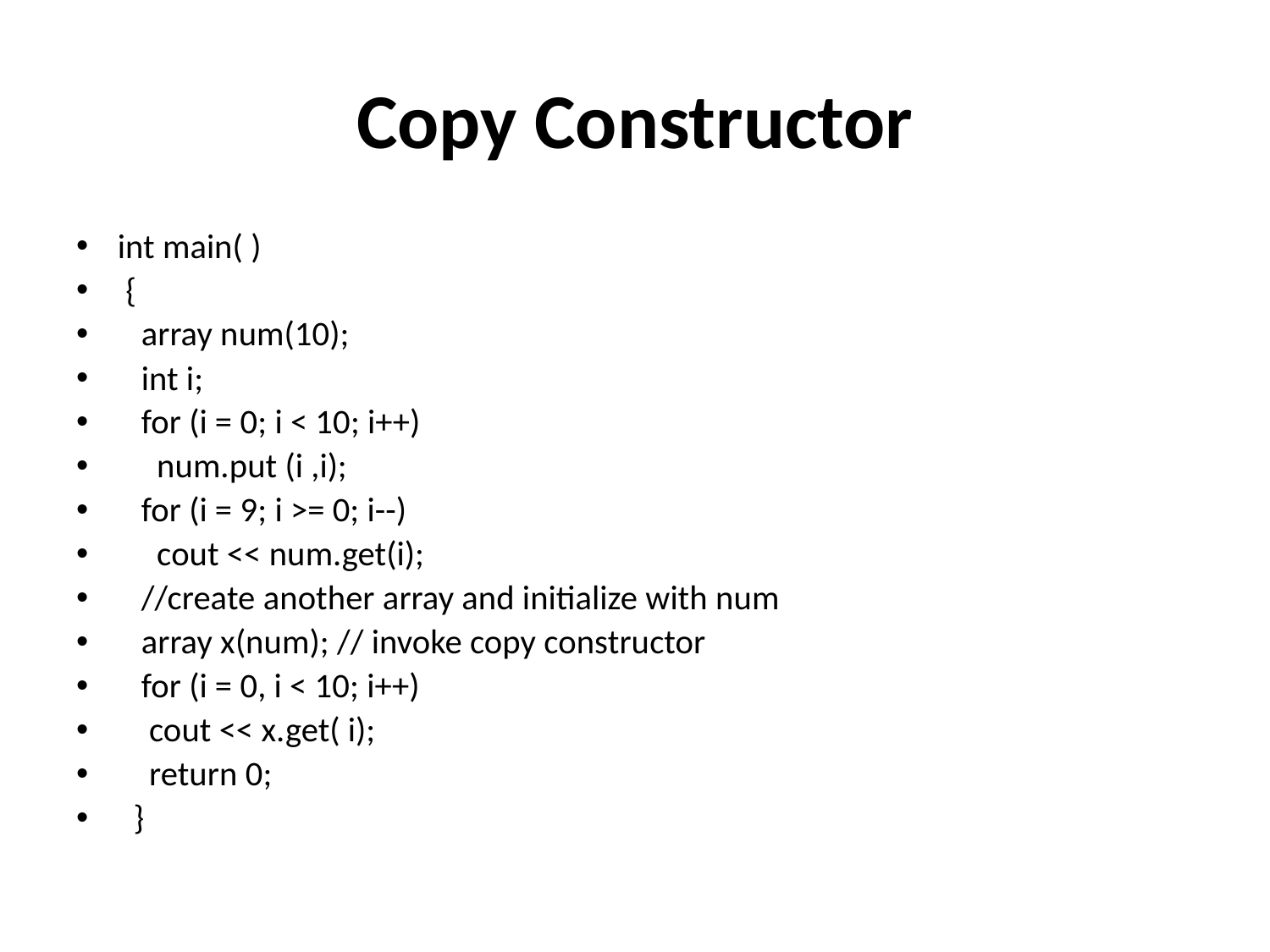

# Copy Constructor
int main( )
 {
   array num(10);
   int i;
   for (i = 0; i < 10; i++)
     num.put (i ,i);
   for (i = 9; i >= 0; i--)
     cout << num.get(i);
   //create another array and initialize with num
   array x(num); // invoke copy constructor
   for (i = 0, i < 10; i++)
    cout << x.get( i);
    return 0;
  }